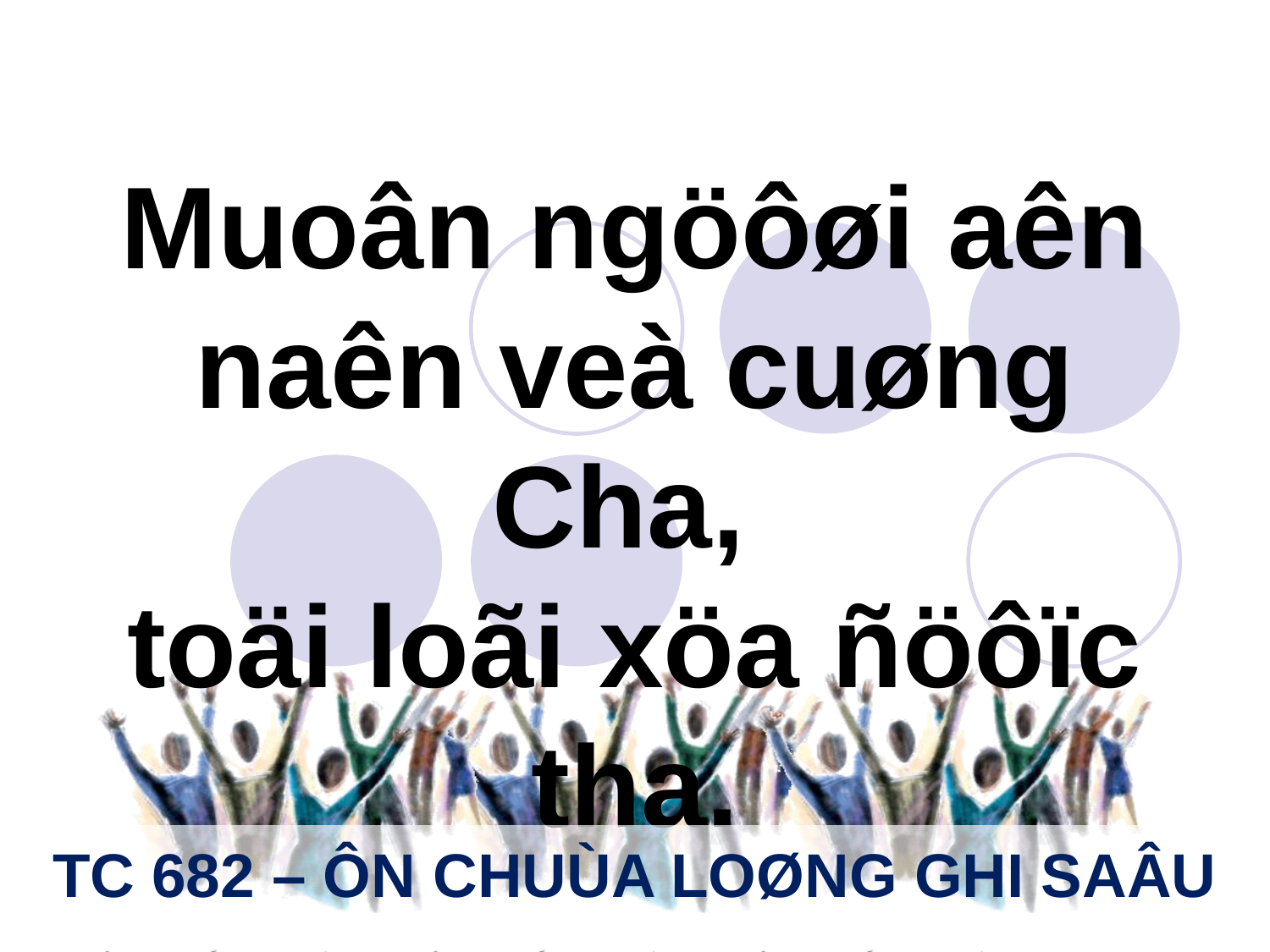

Muoân ngöôøi aên naên veà cuøng Cha,
toäi loãi xöa ñöôïc tha.
TC 682 – ÔN CHUÙA LOØNG GHI SAÂU